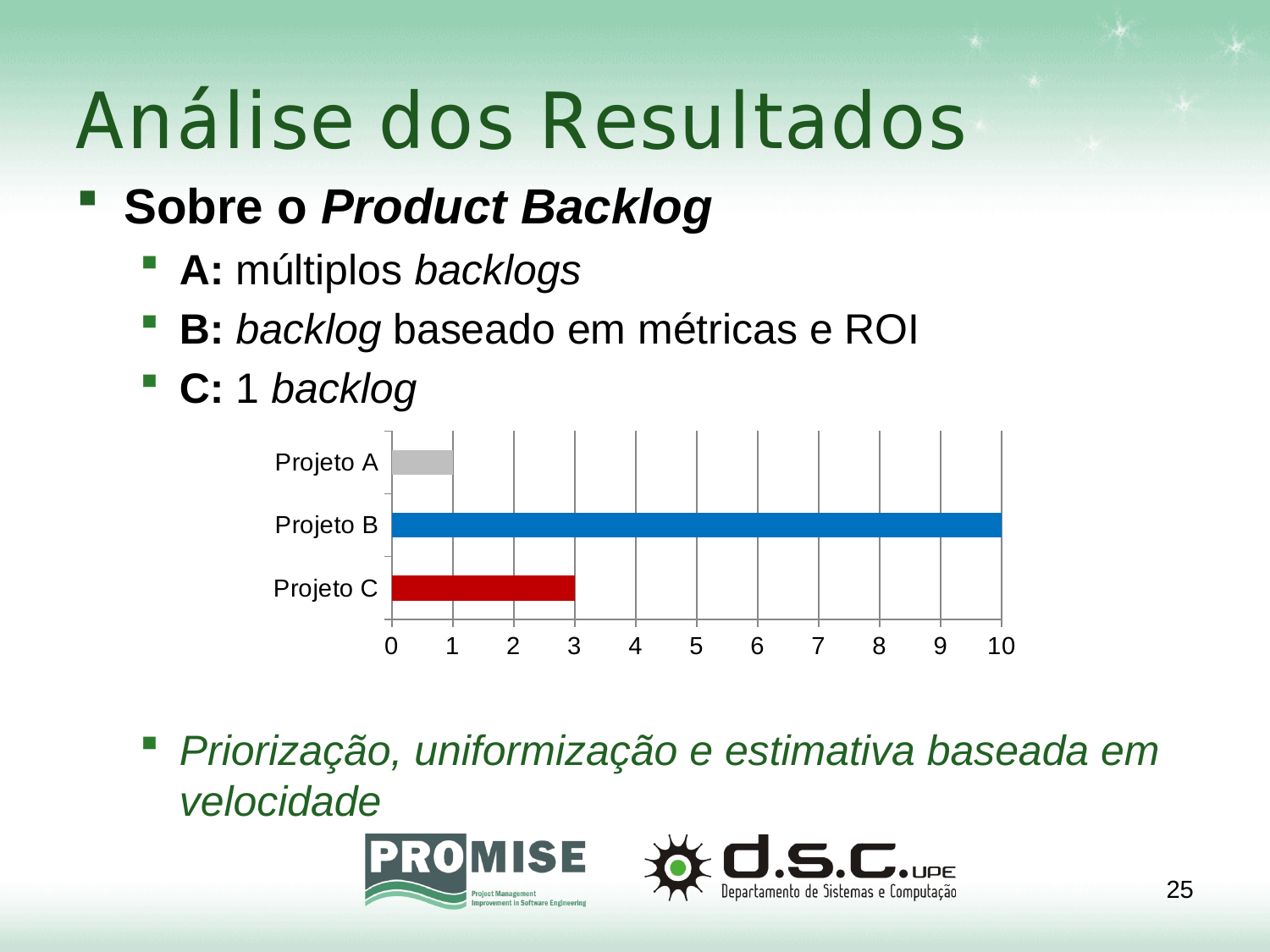

# Análise dos Resultados
Sobre o Product Backlog
A: múltiplos backlogs
B: backlog baseado em métricas e ROI
C: 1 backlog

Priorização, uniformização e estimativa baseada em velocidade

### Chart

| Category |  |
|---|---|
| Projeto C | 3.0 |
| Projeto B | 10.0 |
| Projeto A | 1.0 |
25